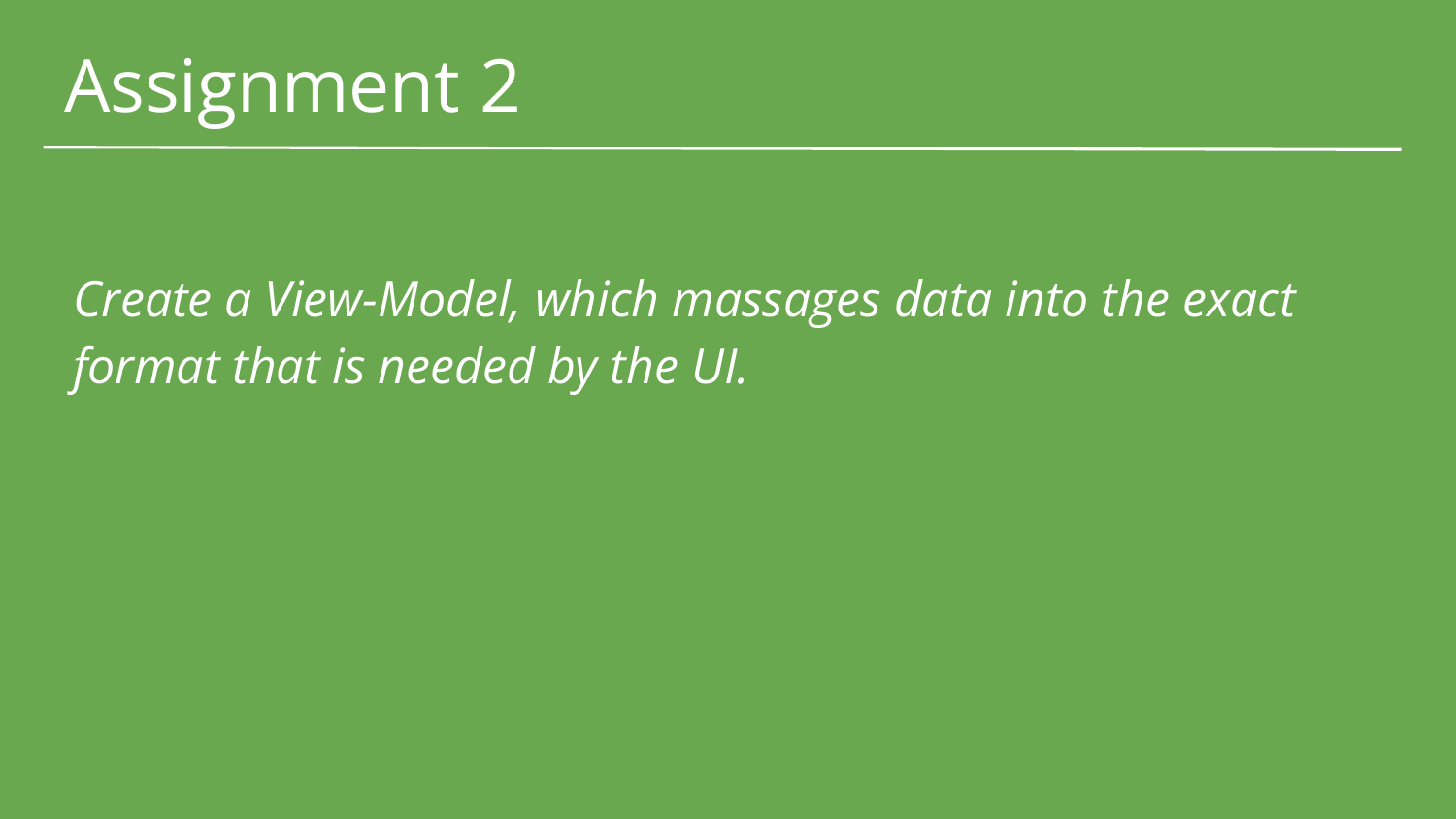

# Assignment 2

Create a View-Model, which massages data into the exact format that is needed by the UI.